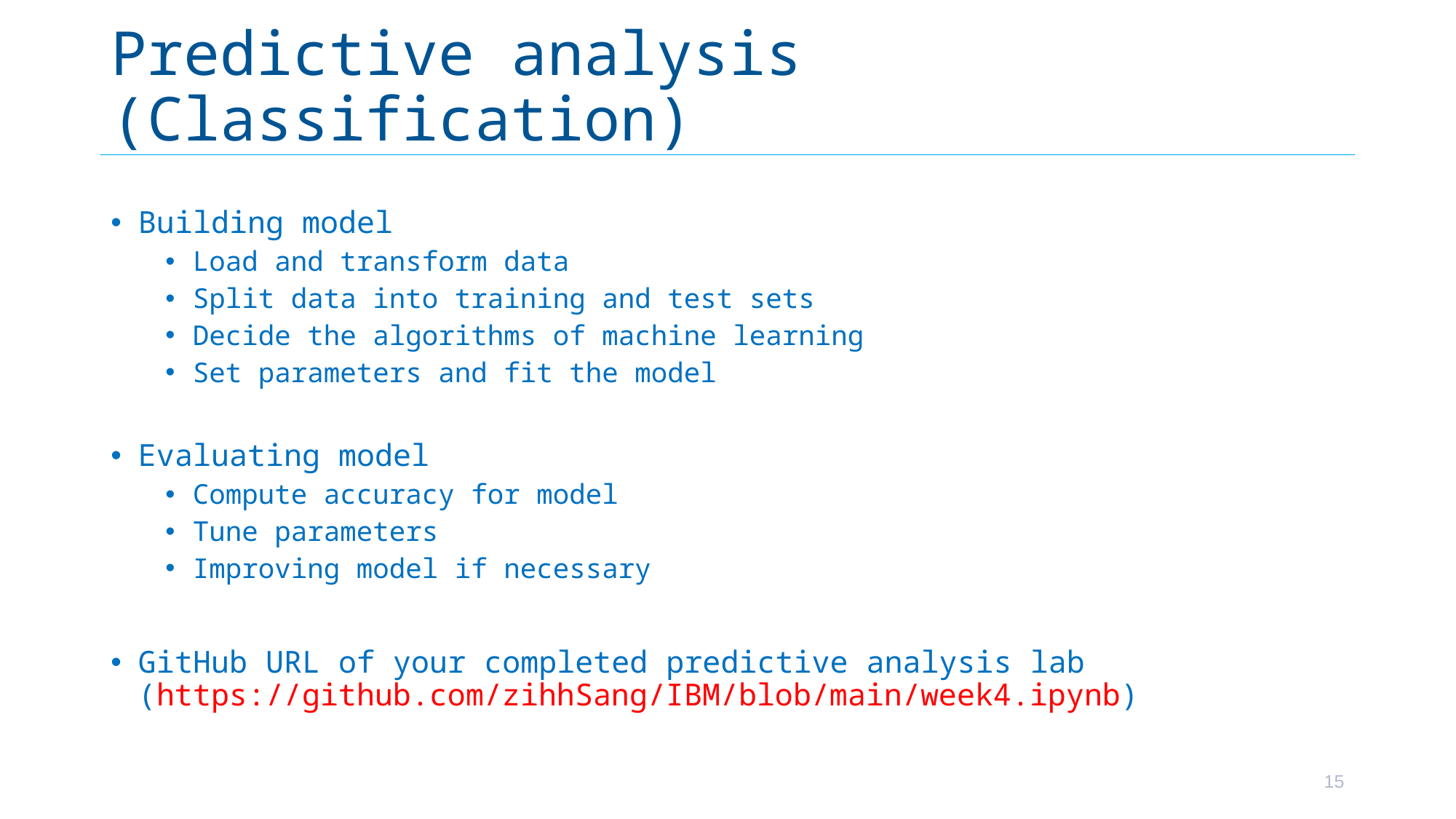

# Predictive analysis (Classification)
Building model
Load and transform data
Split data into training and test sets
Decide the algorithms of machine learning
Set parameters and fit the model

Evaluating model
Compute accuracy for model
Tune parameters
Improving model if necessary

GitHub URL of your completed predictive analysis lab (https://github.com/zihhSang/IBM/blob/main/week4.ipynb)
15